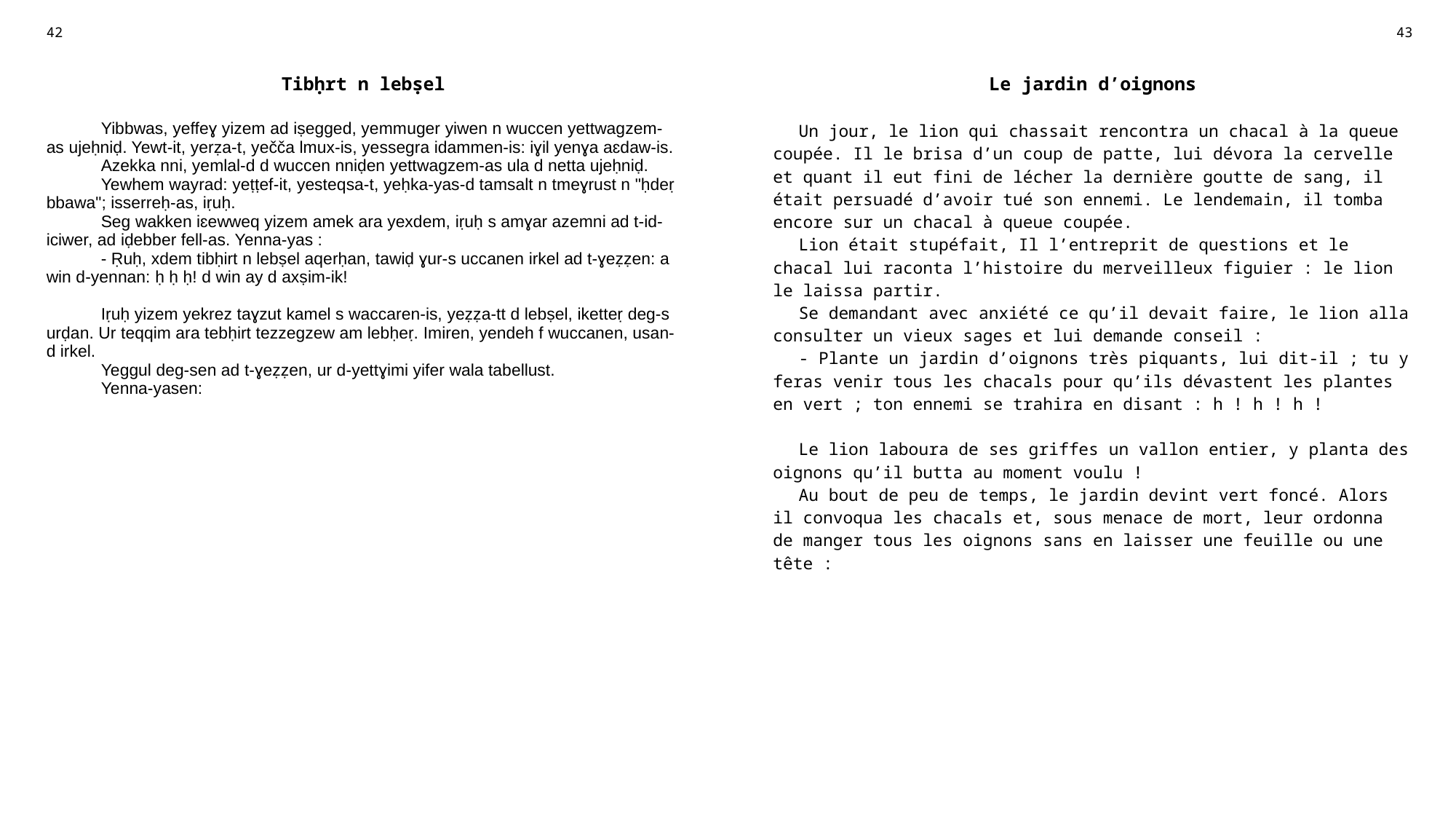

| 42 |  | 43 |
| --- | --- | --- |
| Tibḥrt n lebṣel |  | Le jardin d’oignons |
| Yibbwas, yeffeɣ yizem ad iṣegged, yemmuger yiwen n wuccen yettwagzem-as ujeḥniḍ. Yewt-it, yerẓa-t, yečča lmux-is, yessegra idammen-is: iɣil yenɣa aɛdaw-is. Azekka nni, yemlal-d d wuccen nniḍen yettwagzem-as ula d netta ujeḥniḍ. Yewhem wayrad: yeṭṭef-it, yesteqsa-t, yeḥka-yas-d tamsalt n tmeɣrust n "ḥdeṛ bbawa"; isserreḥ-as, iṛuḥ. Seg wakken iɛewweq yizem amek ara yexdem, iṛuḥ s amɣar azemni ad t-id-iciwer, ad iḍebber fell-as. Yenna-yas : - Ṛuḥ, xdem tibḥirt n lebṣel aqerḥan, tawiḍ ɣur-s uccanen irkel ad t-ɣeẓẓen: a win d-yennan: ḥ ḥ ḥ! d win ay d axṣim-ik! Iṛuḥ yizem yekrez taɣzut kamel s waccaren-is, yeẓẓa-tt d lebṣel, iketteṛ deg-s urḍan. Ur teqqim ara tebḥirt tezzegzew am lebḥeṛ. Imiren, yendeh f wuccanen, usan-d irkel. Yeggul deg-sen ad t-ɣeẓẓen, ur d-yettɣimi yifer wala tabellust. Yenna-yasen: |  | Un jour, le lion qui chassait rencontra un chacal à la queue coupée. Il le brisa d’un coup de patte, lui dévora la cervelle et quant il eut fini de lécher la dernière goutte de sang, il était persuadé d’avoir tué son ennemi. Le lendemain, il tomba encore sur un chacal à queue coupée. Lion était stupéfait, Il l’entreprit de questions et le chacal lui raconta l’histoire du merveilleux figuier : le lion le laissa partir. Se demandant avec anxiété ce qu’il devait faire, le lion alla consulter un vieux sages et lui demande conseil : - Plante un jardin d’oignons très piquants, lui dit-il ; tu y feras venir tous les chacals pour qu’ils dévastent les plantes en vert ; ton ennemi se trahira en disant : h ! h ! h ! Le lion laboura de ses griffes un vallon entier, y planta des oignons qu’il butta au moment voulu ! Au bout de peu de temps, le jardin devint vert foncé. Alors il convoqua les chacals et, sous menace de mort, leur ordonna de manger tous les oignons sans en laisser une feuille ou une tête : |